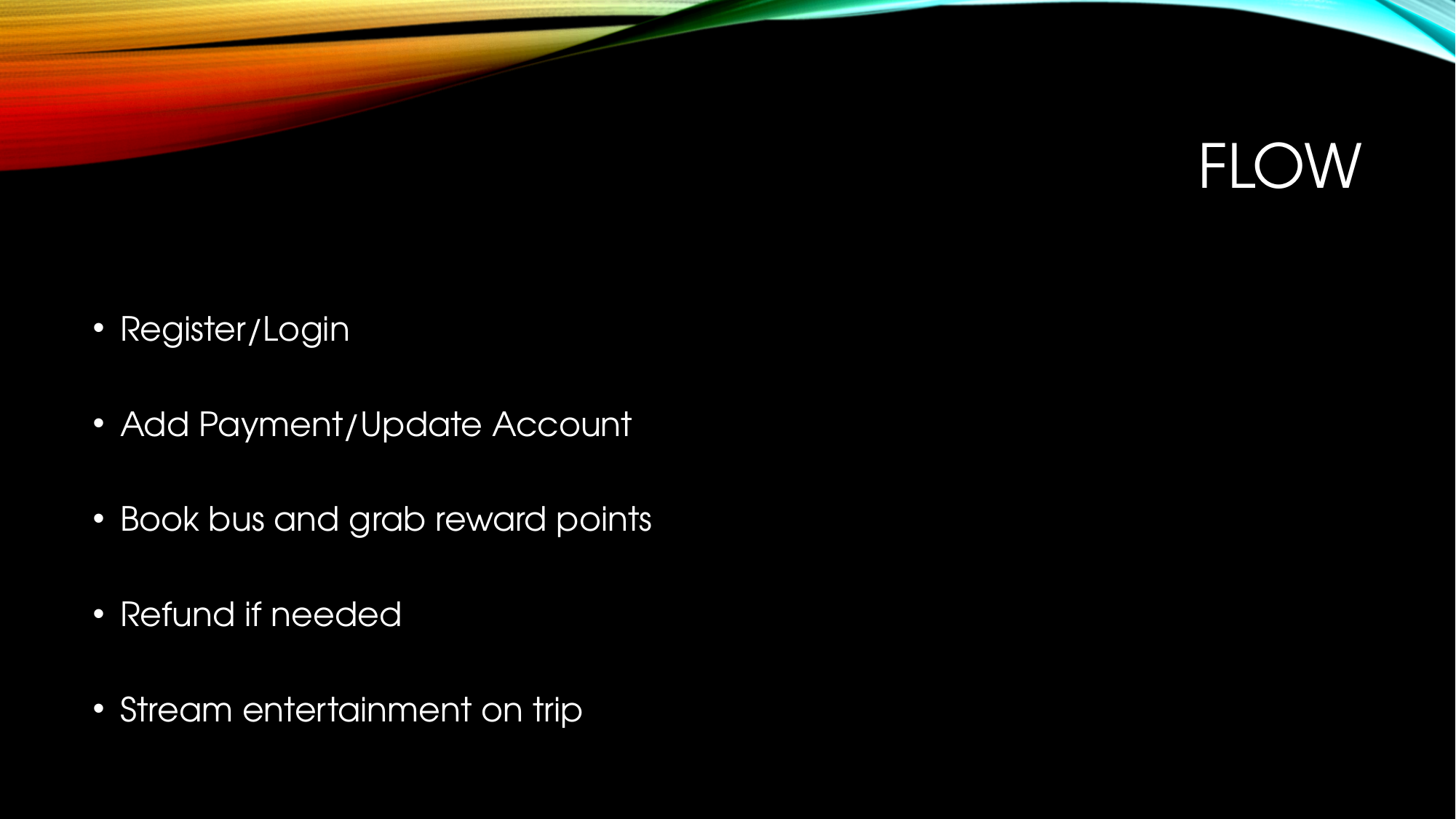

# Flow
Register/Login
Add Payment/Update Account
Book bus and grab reward points
Refund if needed
Stream entertainment on trip